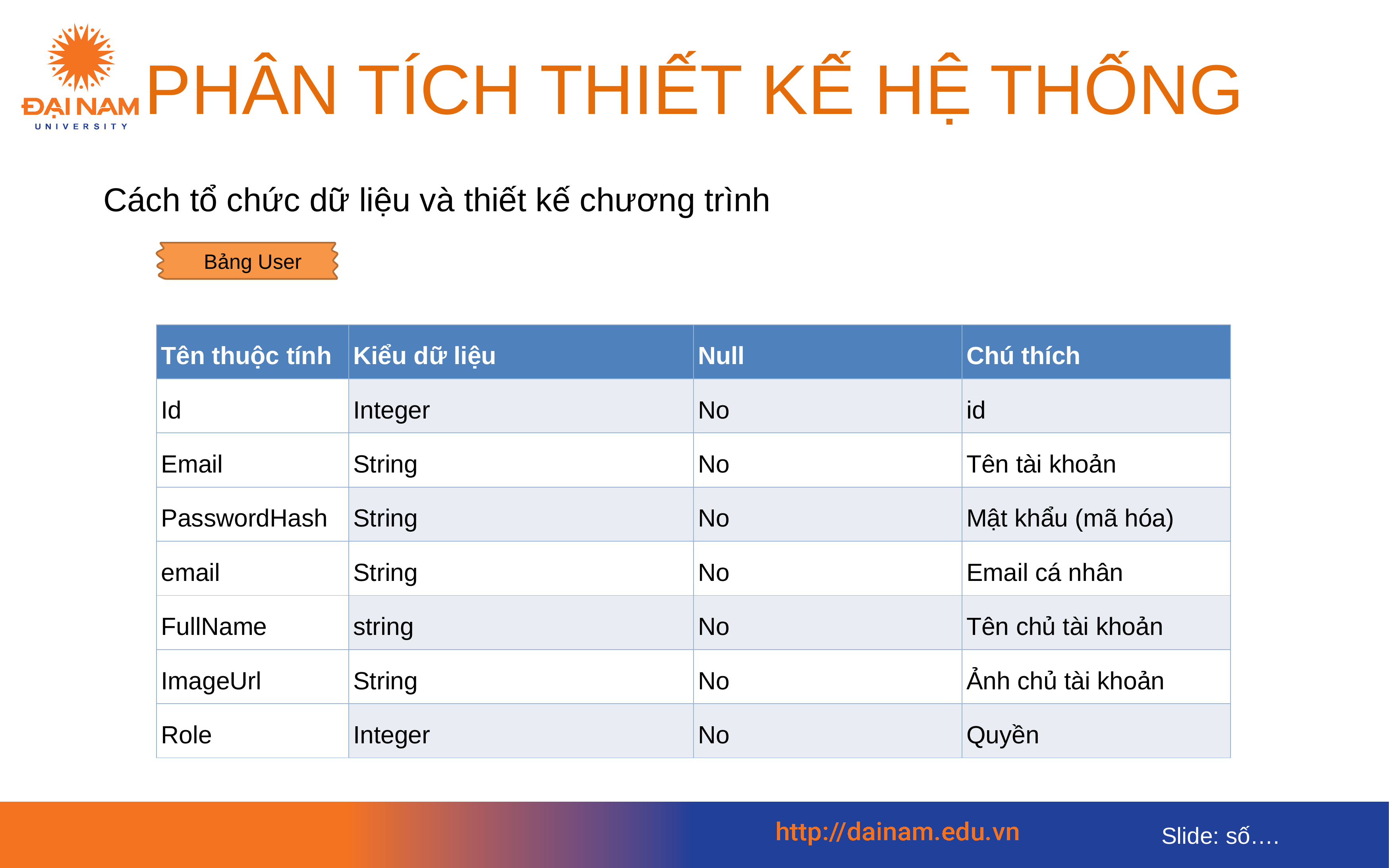

# PHÂN TÍCH THIẾT KẾ HỆ THỐNG
Cách tổ chức dữ liệu và thiết kế chương trình

Bảng User
| Tên thuộc tính | Kiểu dữ liệu | Null | Chú thích |
| --- | --- | --- | --- |
| Id | Integer | No | id |
| Email | String | No | Tên tài khoản |
| PasswordHash | String | No | Mật khẩu (mã hóa) |
| email | String | No | Email cá nhân |
| FullName | string | No | Tên chủ tài khoản |
| ImageUrl | String | No | Ảnh chủ tài khoản |
| Role | Integer | No | Quyền |